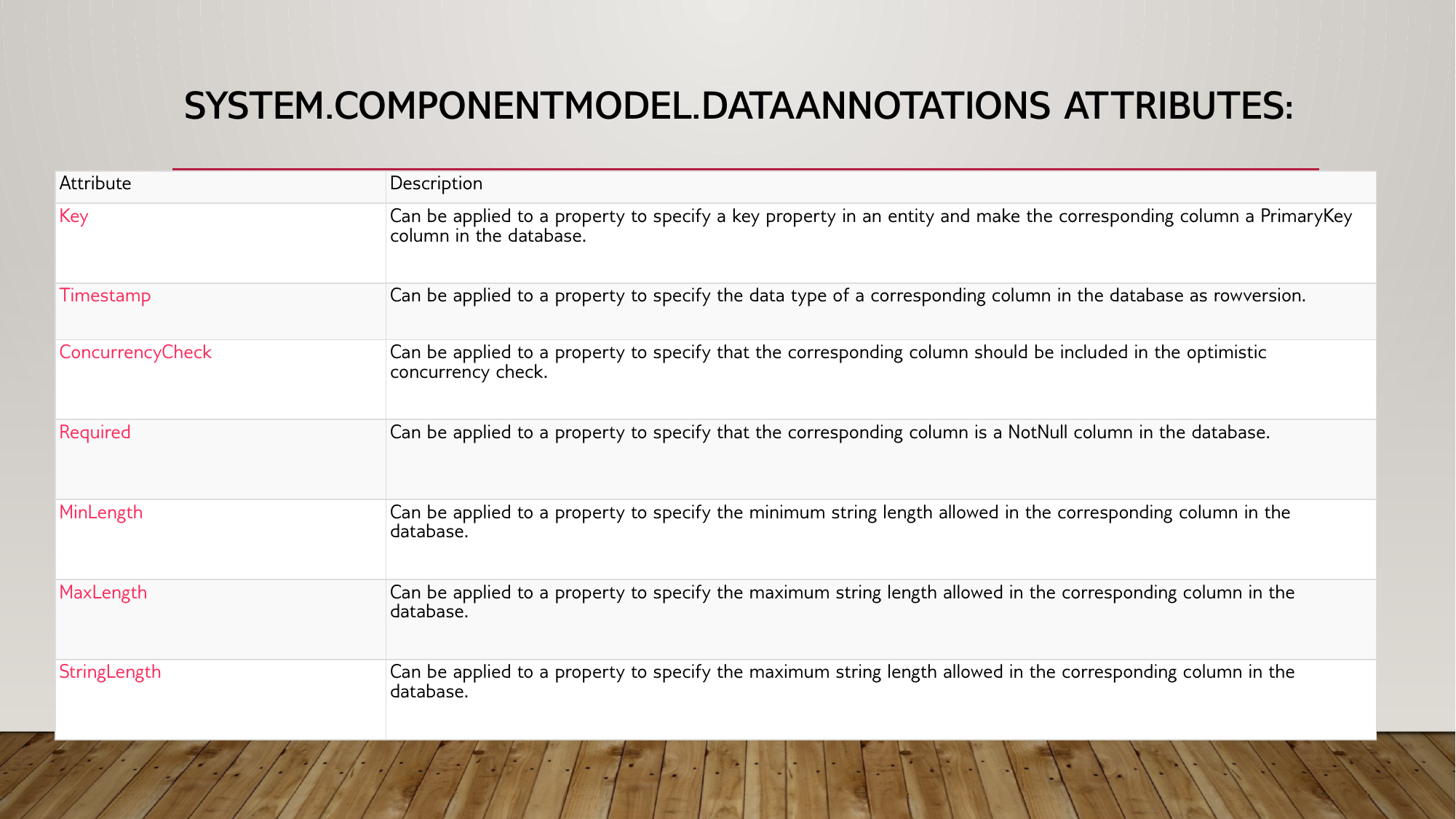

# System.ComponentModel.DataAnnotations Attributes:
| Attribute | Description |
| --- | --- |
| Key | Can be applied to a property to specify a key property in an entity and make the corresponding column a PrimaryKey column in the database. |
| Timestamp | Can be applied to a property to specify the data type of a corresponding column in the database as rowversion. |
| ConcurrencyCheck | Can be applied to a property to specify that the corresponding column should be included in the optimistic concurrency check. |
| Required | Can be applied to a property to specify that the corresponding column is a NotNull column in the database. |
| MinLength | Can be applied to a property to specify the minimum string length allowed in the corresponding column in the database. |
| MaxLength | Can be applied to a property to specify the maximum string length allowed in the corresponding column in the database. |
| StringLength | Can be applied to a property to specify the maximum string length allowed in the corresponding column in the database. |